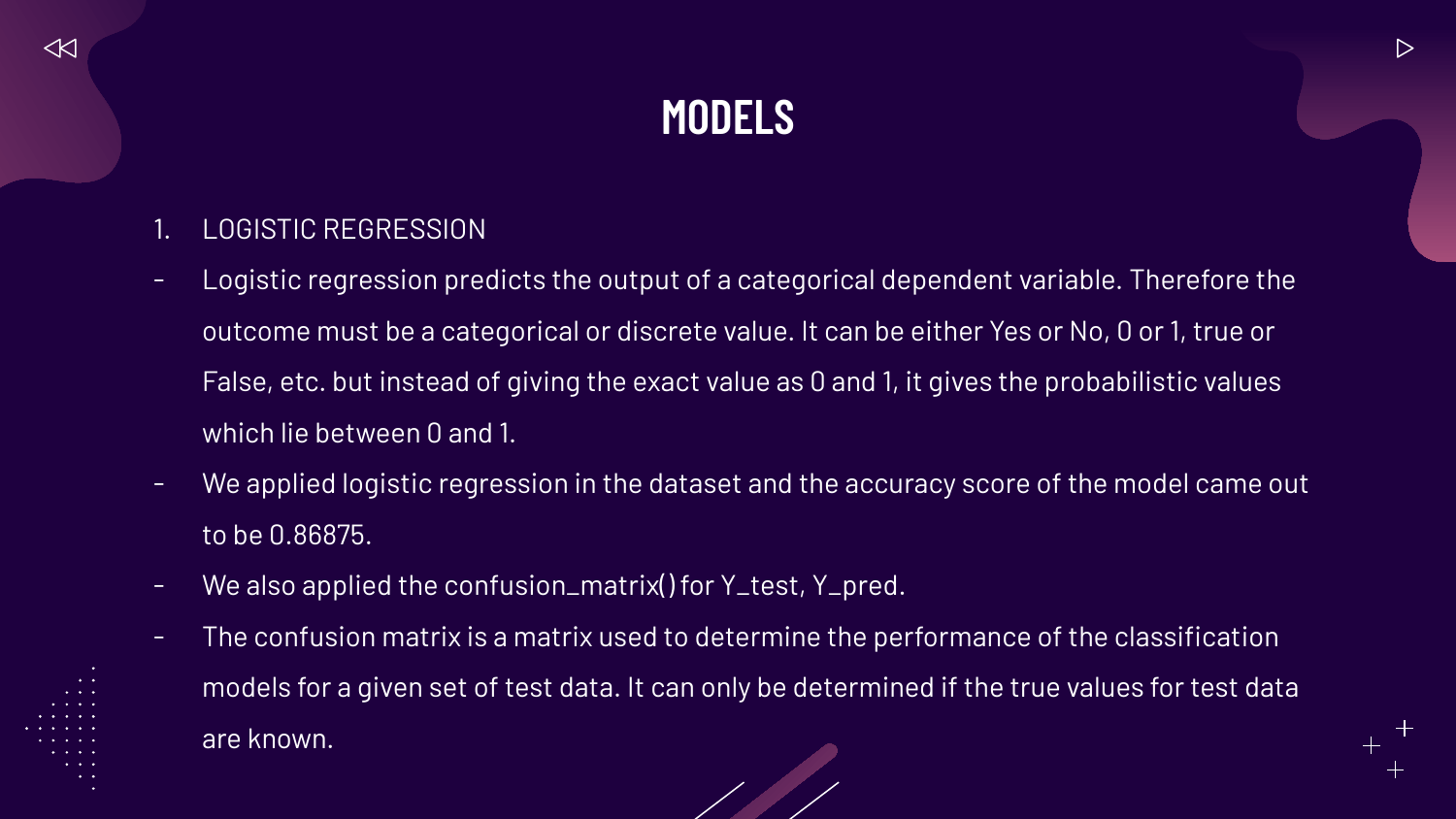

# MODELS
LOGISTIC REGRESSION
Logistic regression predicts the output of a categorical dependent variable. Therefore the outcome must be a categorical or discrete value. It can be either Yes or No, 0 or 1, true or False, etc. but instead of giving the exact value as 0 and 1, it gives the probabilistic values which lie between 0 and 1.
We applied logistic regression in the dataset and the accuracy score of the model came out to be 0.86875.
We also applied the confusion_matrix() for Y_test, Y_pred.
The confusion matrix is a matrix used to determine the performance of the classification models for a given set of test data. It can only be determined if the true values for test data are known.